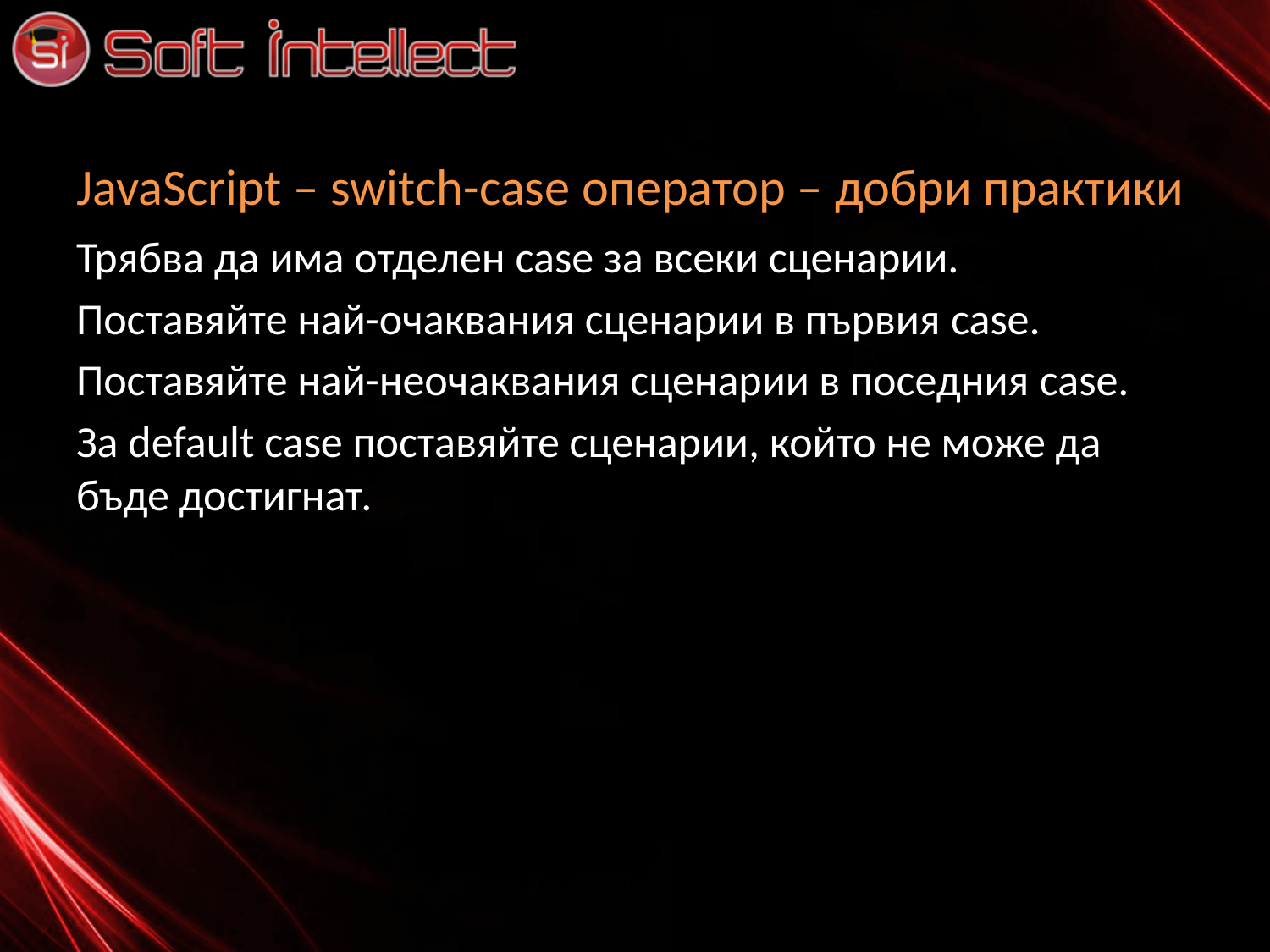

# JavaScript – switch-case оператор – добри практики
Трябва да има отделен case за всеки сценарии.
Поставяйте най-очаквания сценарии в първия case.
Поставяйте най-неочаквания сценарии в поседния case.
За default case поставяйте сценарии, който не може да бъде достигнат.